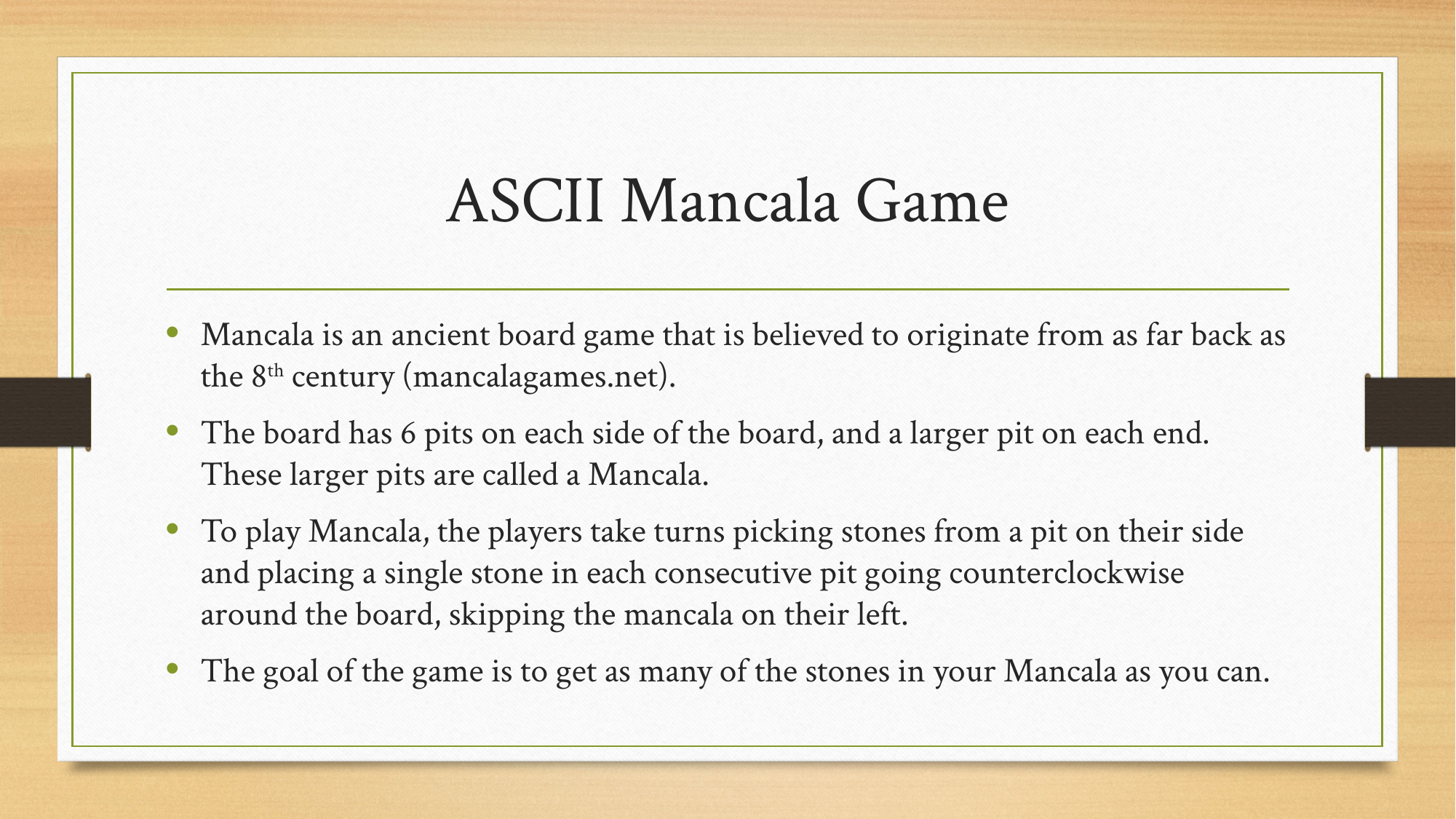

# ASCII Mancala Game
Mancala is an ancient board game that is believed to originate from as far back as the 8th century (mancalagames.net).
The board has 6 pits on each side of the board, and a larger pit on each end. These larger pits are called a Mancala.
To play Mancala, the players take turns picking stones from a pit on their side and placing a single stone in each consecutive pit going counterclockwise around the board, skipping the mancala on their left.
The goal of the game is to get as many of the stones in your Mancala as you can.